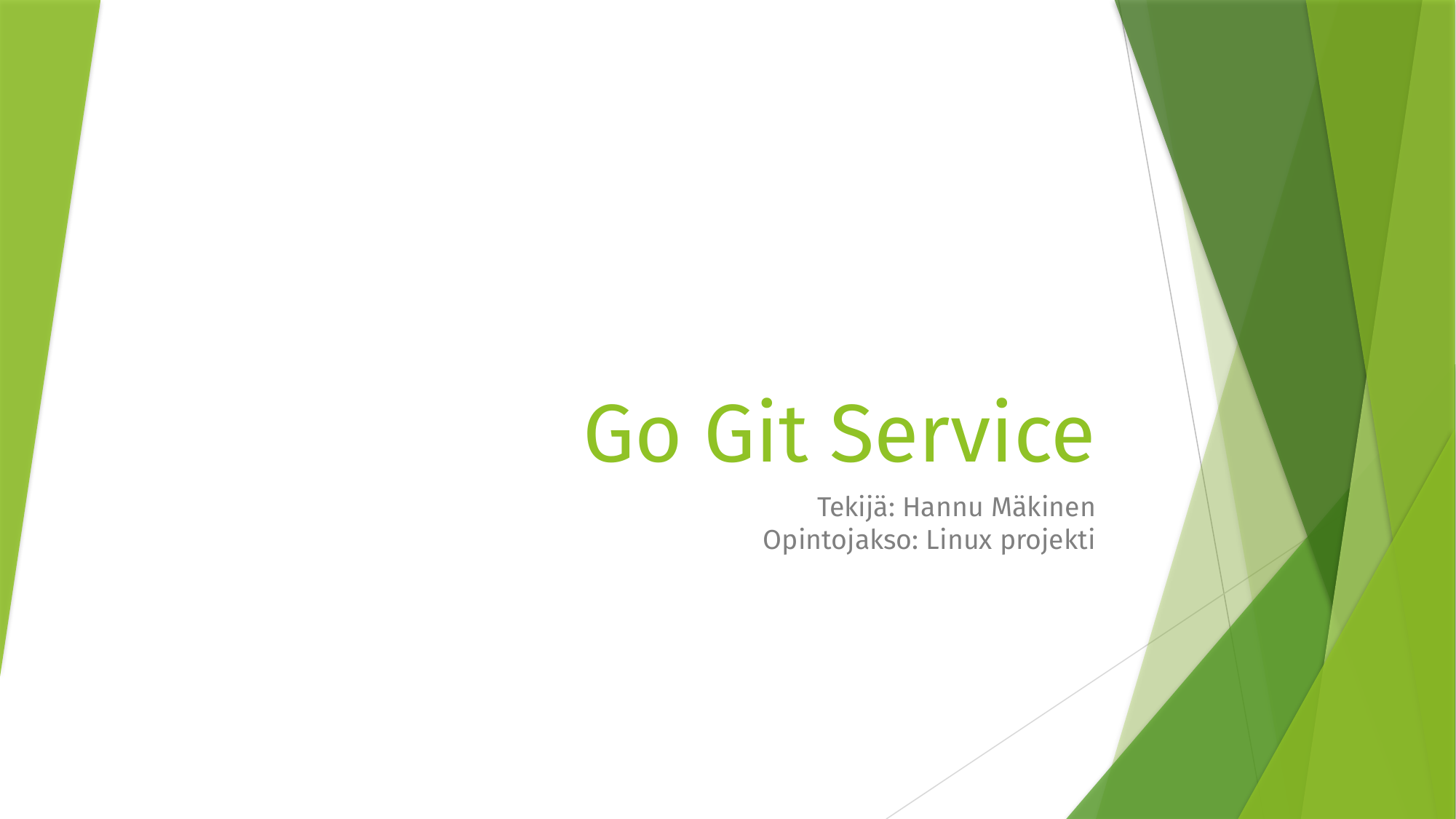

# Go Git Service
Tekijä: Hannu Mäkinen
Opintojakso: Linux projekti